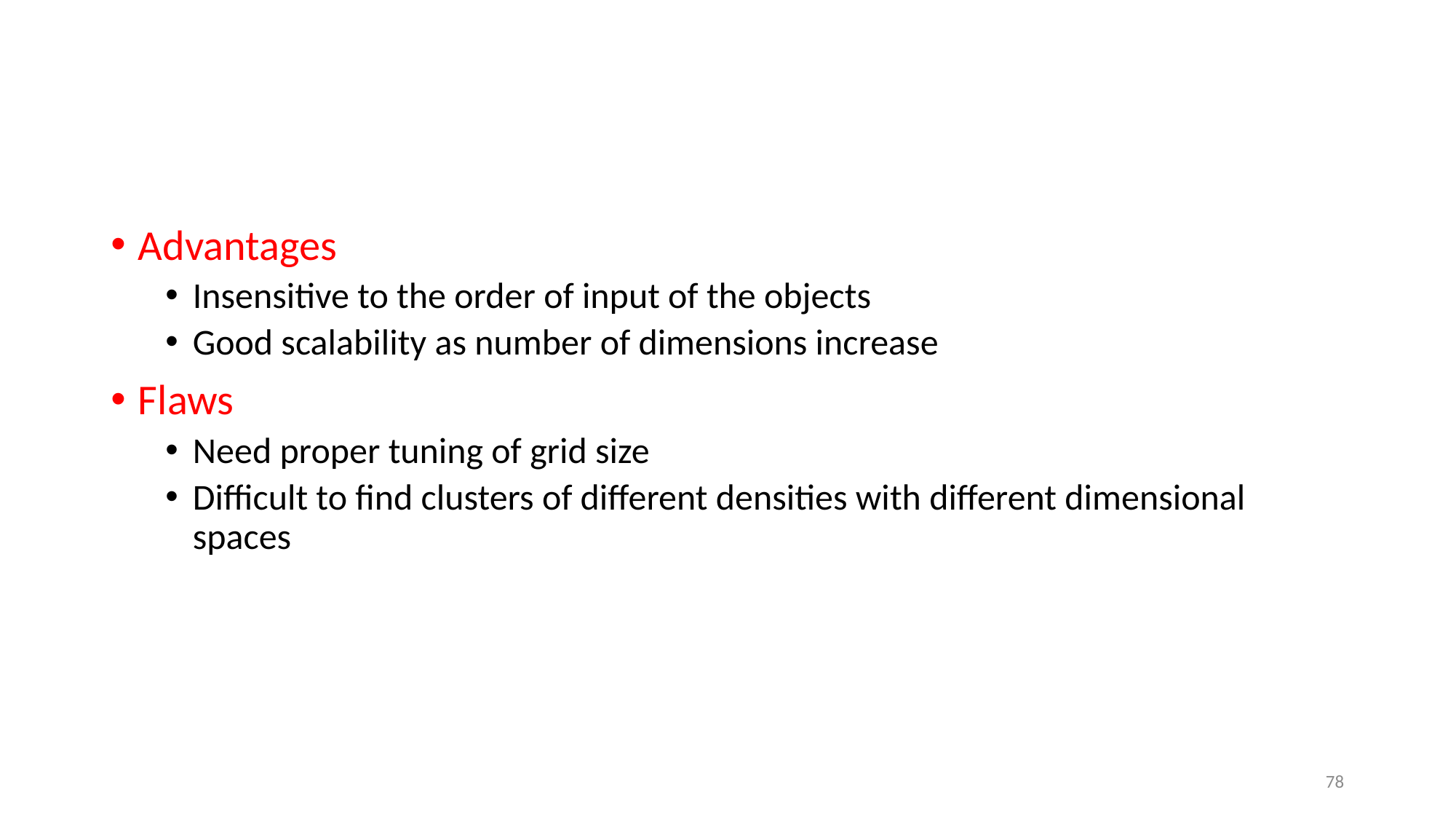

#
Advantages
Insensitive to the order of input of the objects
Good scalability as number of dimensions increase
Flaws
Need proper tuning of grid size
Difficult to find clusters of different densities with different dimensional spaces
78